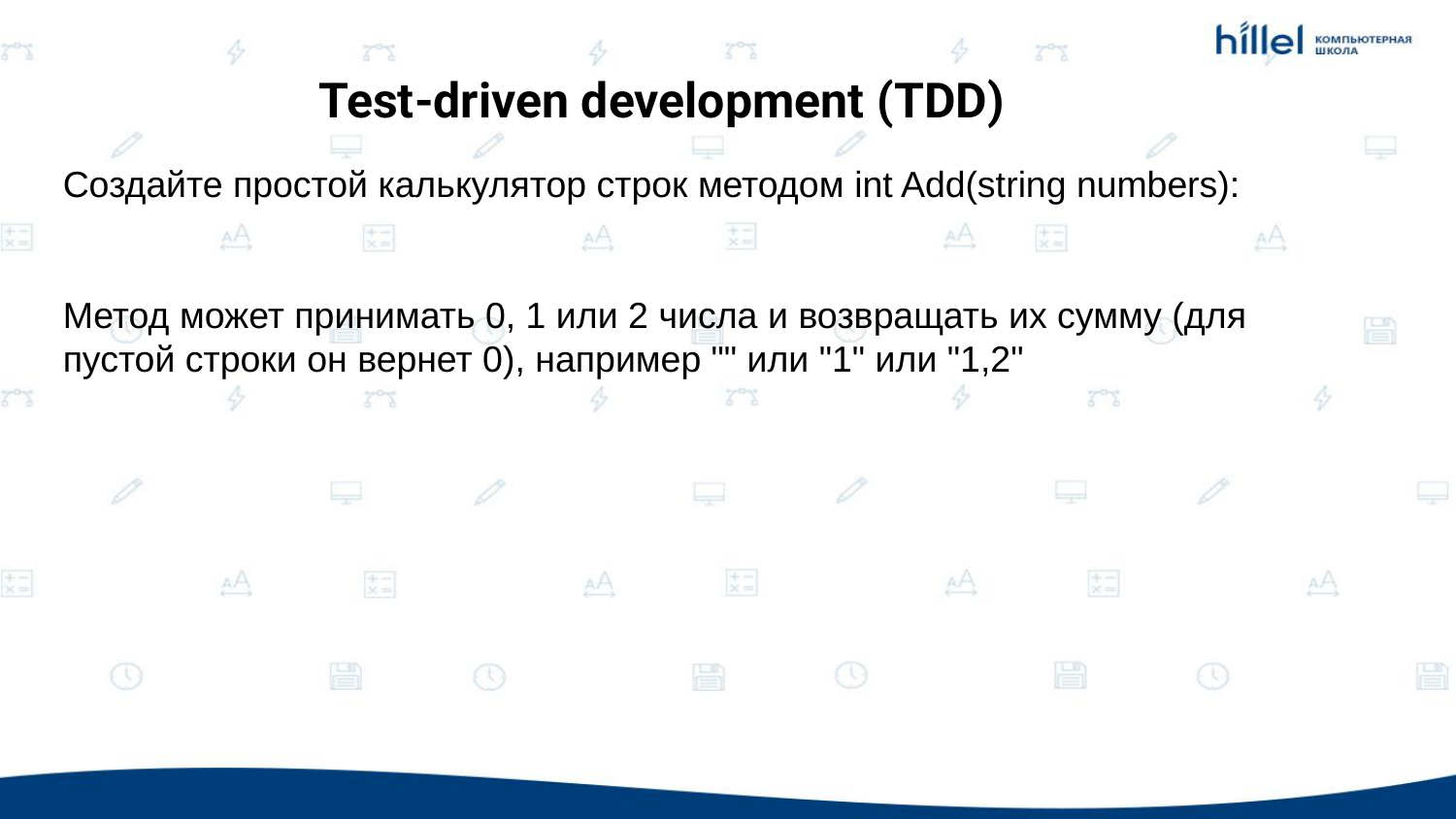

Test-driven development (TDD)
Создайте простой калькулятор строк методом int Add(string numbers):

Метод может принимать 0, 1 или 2 числа и возвращать их сумму (для пустой строки он вернет 0), например "" или "1" или "1,2"